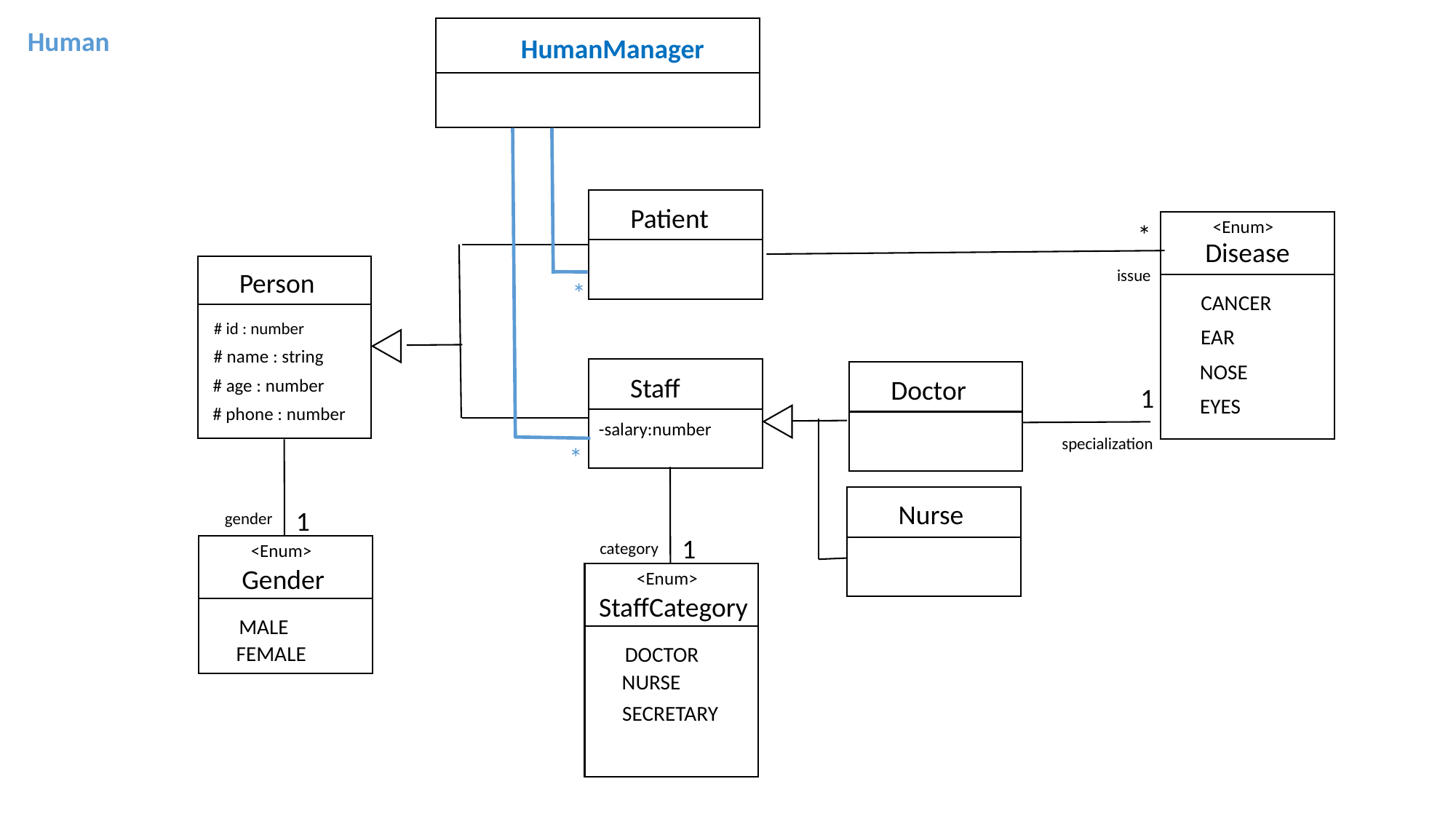

Human

HumanManager

Patient
<Enum>

*
Disease

issue
Person
*
CANCER
 # id : number
EAR

# name : string
NOSE

Staff
Doctor
# age : number
1
EYES
# phone : number

-salary:number
specialization
*

Nurse
1
gender
1
category
<Enum>

Gender
<Enum>

StaffCategory
MALE
FEMALE
DOCTOR
NURSE
SECRETARY